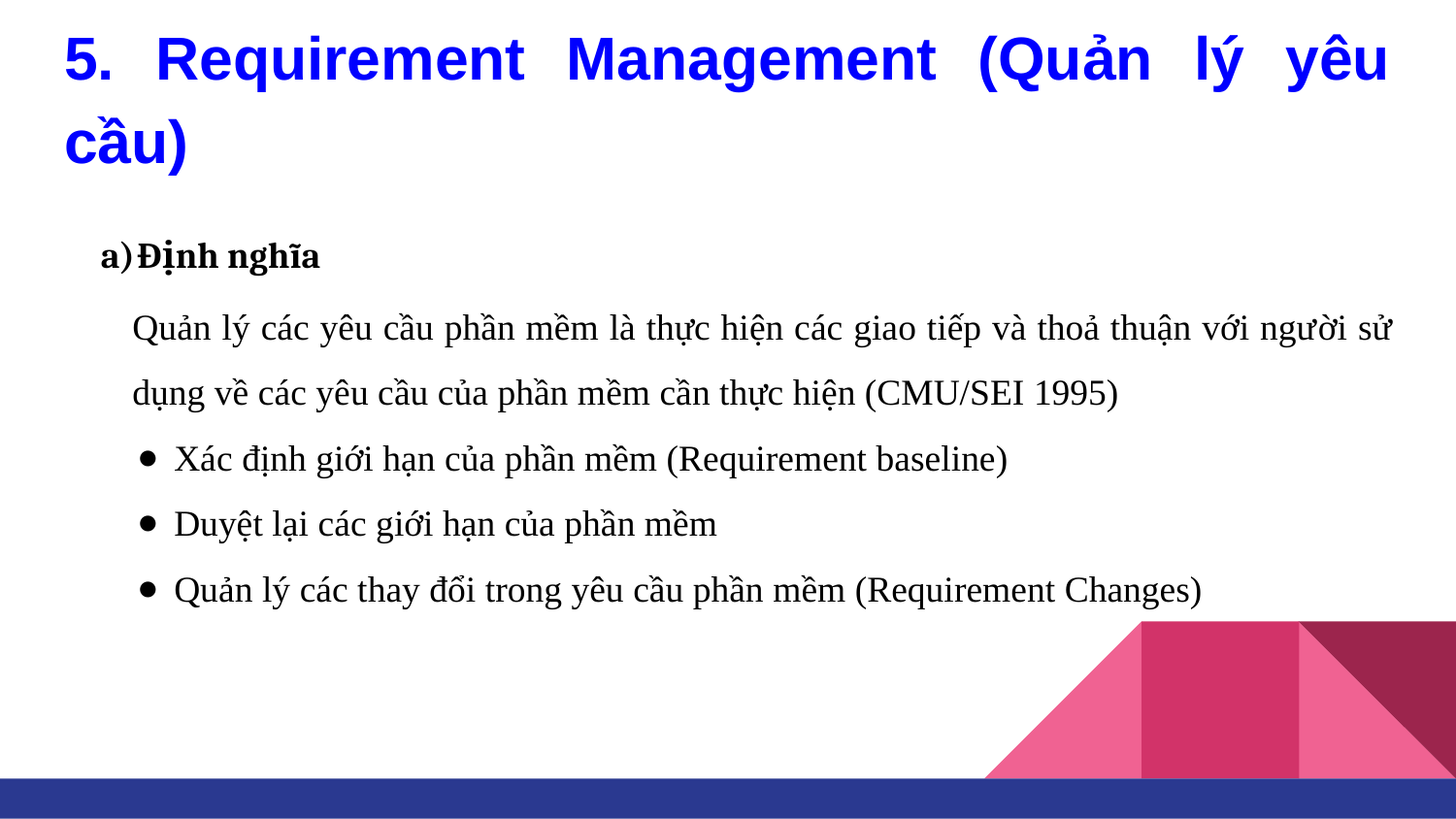

# 5. Requirement Management (Quản lý yêu cầu)
Định nghĩa
Quản lý các yêu cầu phần mềm là thực hiện các giao tiếp và thoả thuận với người sử dụng về các yêu cầu của phần mềm cần thực hiện (CMU/SEI 1995)
Xác định giới hạn của phần mềm (Requirement baseline)
Duyệt lại các giới hạn của phần mềm
Quản lý các thay đổi trong yêu cầu phần mềm (Requirement Changes)